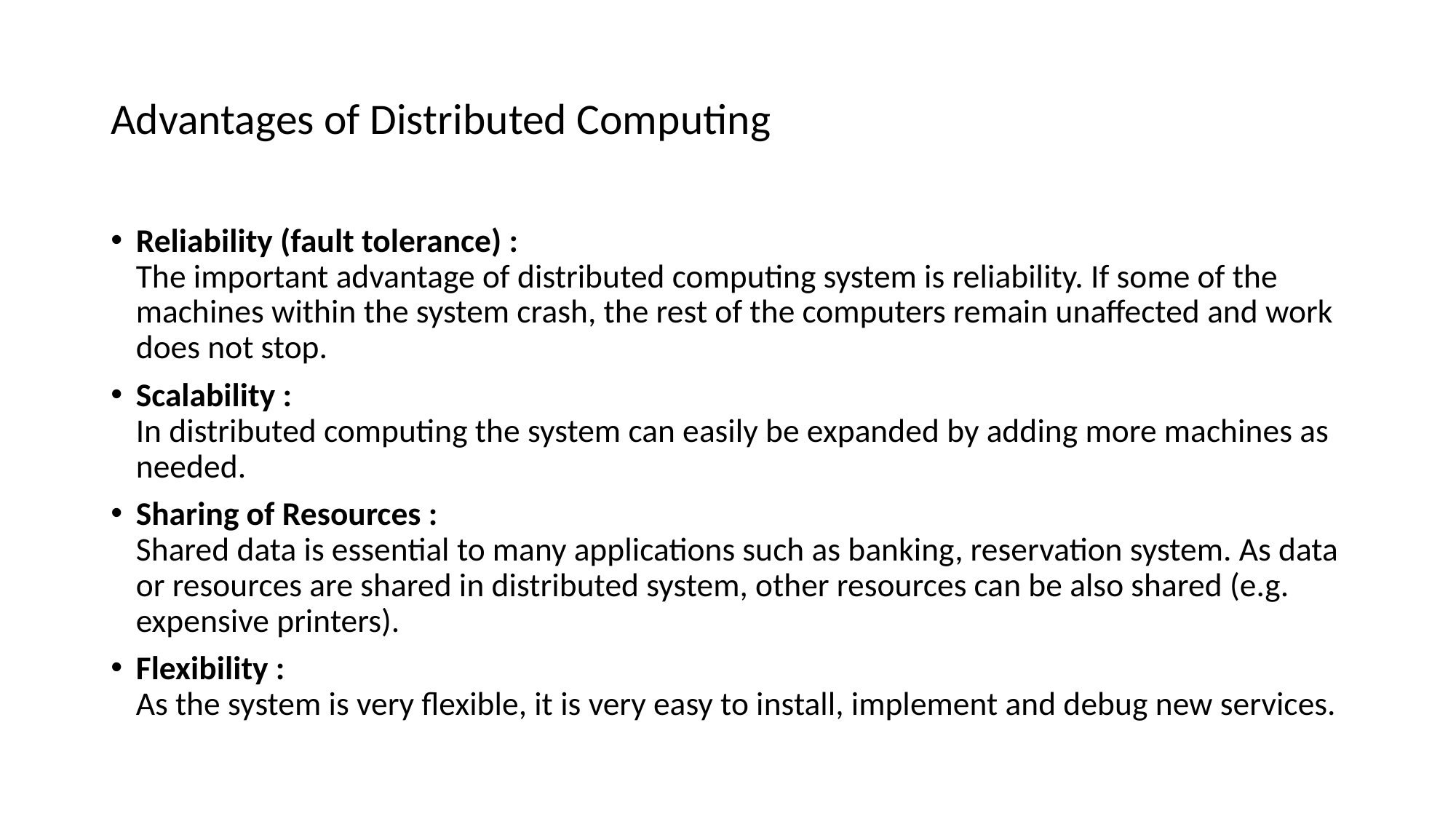

# Advantages of Distributed Computing
Reliability (fault tolerance) :
The important advantage of distributed computing system is reliability. If some of the machines within the system crash, the rest of the computers remain unaffected and work does not stop.
Scalability :
In distributed computing the system can easily be expanded by adding more machines as needed.
Sharing of Resources :
Shared data is essential to many applications such as banking, reservation system. As data or resources are shared in distributed system, other resources can be also shared (e.g. expensive printers).
Flexibility :
As the system is very flexible, it is very easy to install, implement and debug new services.